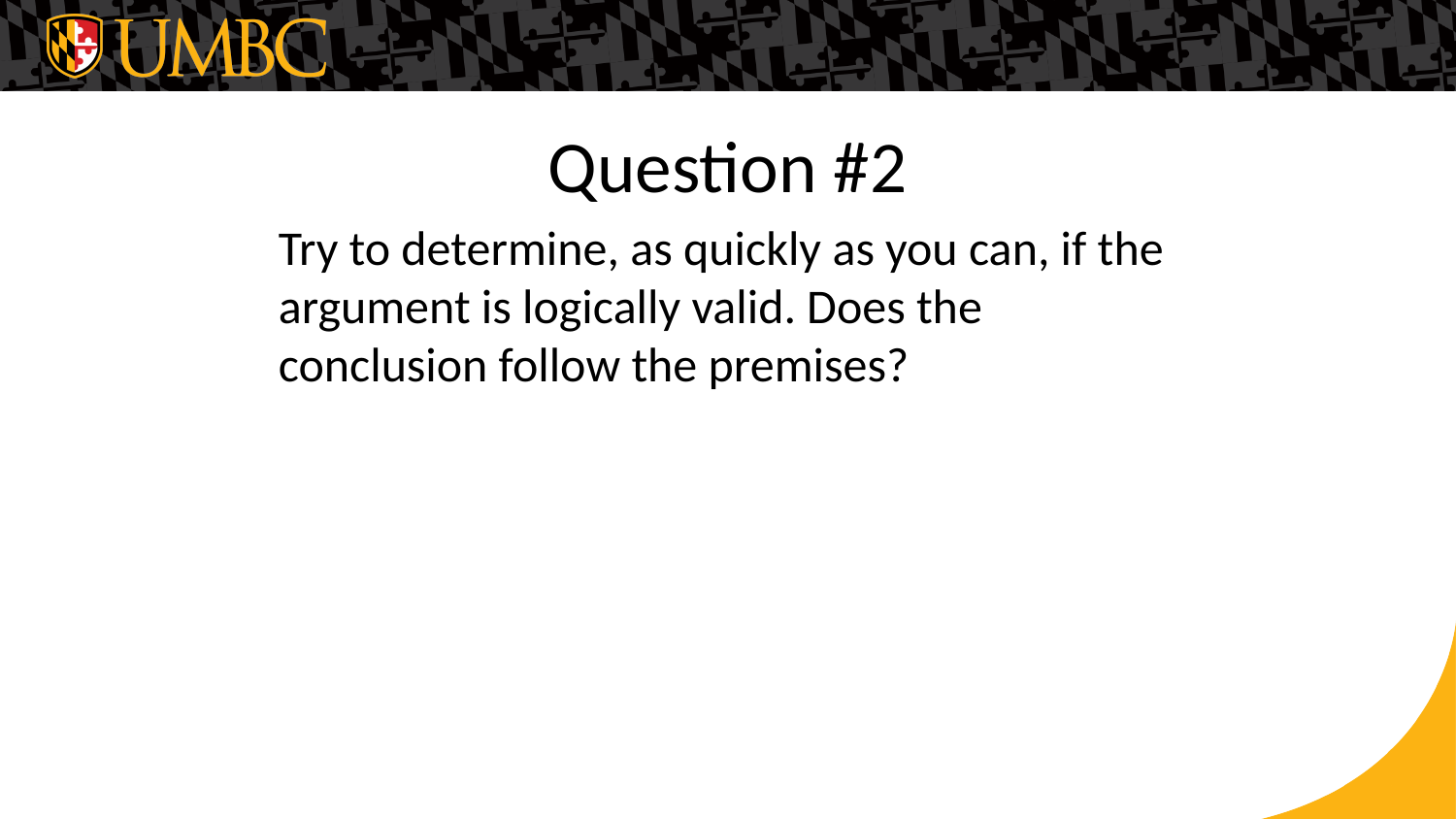

# Question #2
Try to determine, as quickly as you can, if the argument is logically valid. Does the conclusion follow the premises?